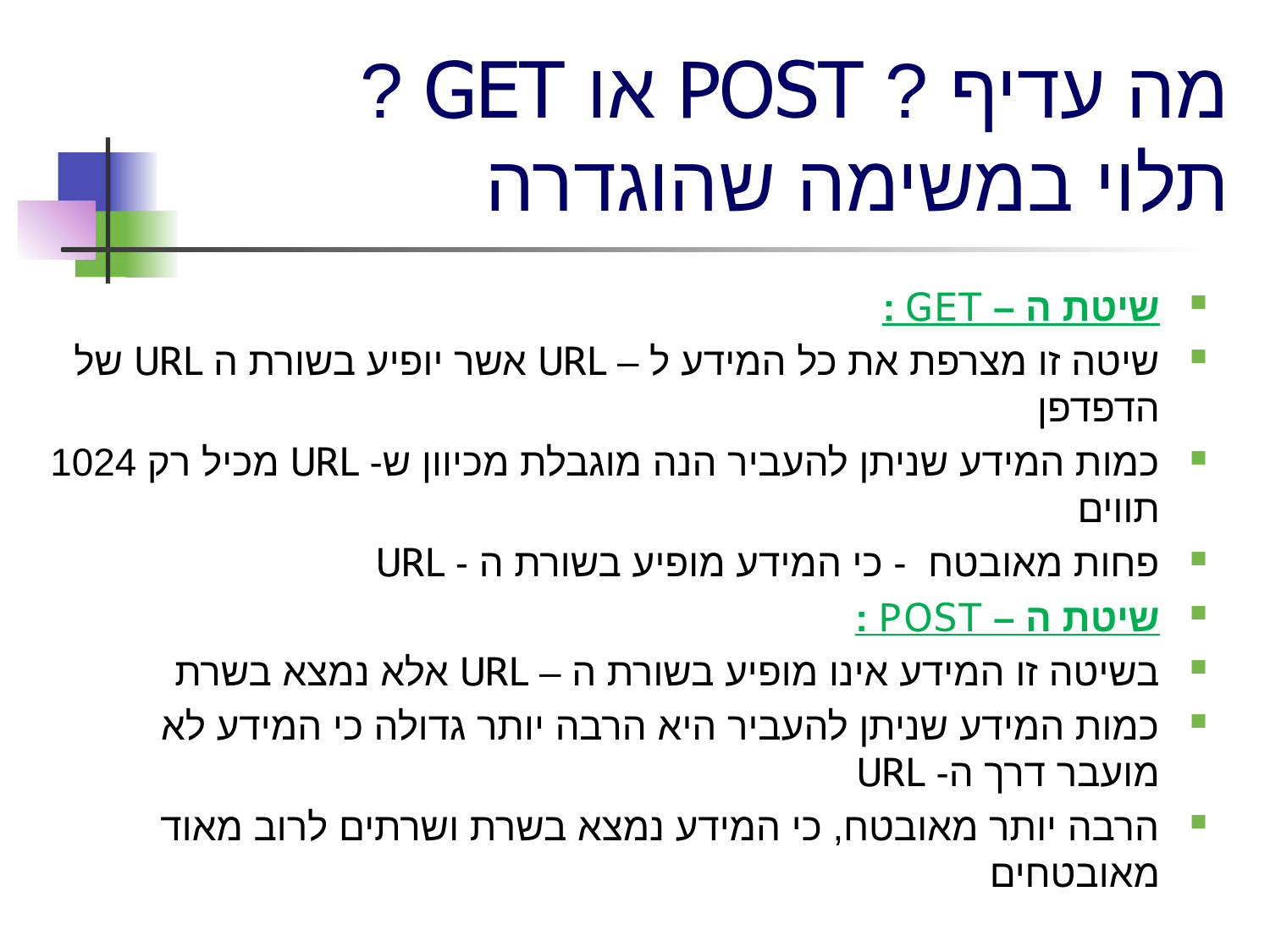

# מה עדיף ? POST או GET ? תלוי במשימה שהוגדרה
שיטת ה – GET :
שיטה זו מצרפת את כל המידע ל – URL אשר יופיע בשורת ה URL של הדפדפן
כמות המידע שניתן להעביר הנה מוגבלת מכיוון ש- URL מכיל רק 1024 תווים
פחות מאובטח  - כי המידע מופיע בשורת ה - URL
שיטת ה – POST :
בשיטה זו המידע אינו מופיע בשורת ה – URL אלא נמצא בשרת
כמות המידע שניתן להעביר היא הרבה יותר גדולה כי המידע לא מועבר דרך ה- URL
הרבה יותר מאובטח, כי המידע נמצא בשרת ושרתים לרוב מאוד מאובטחים